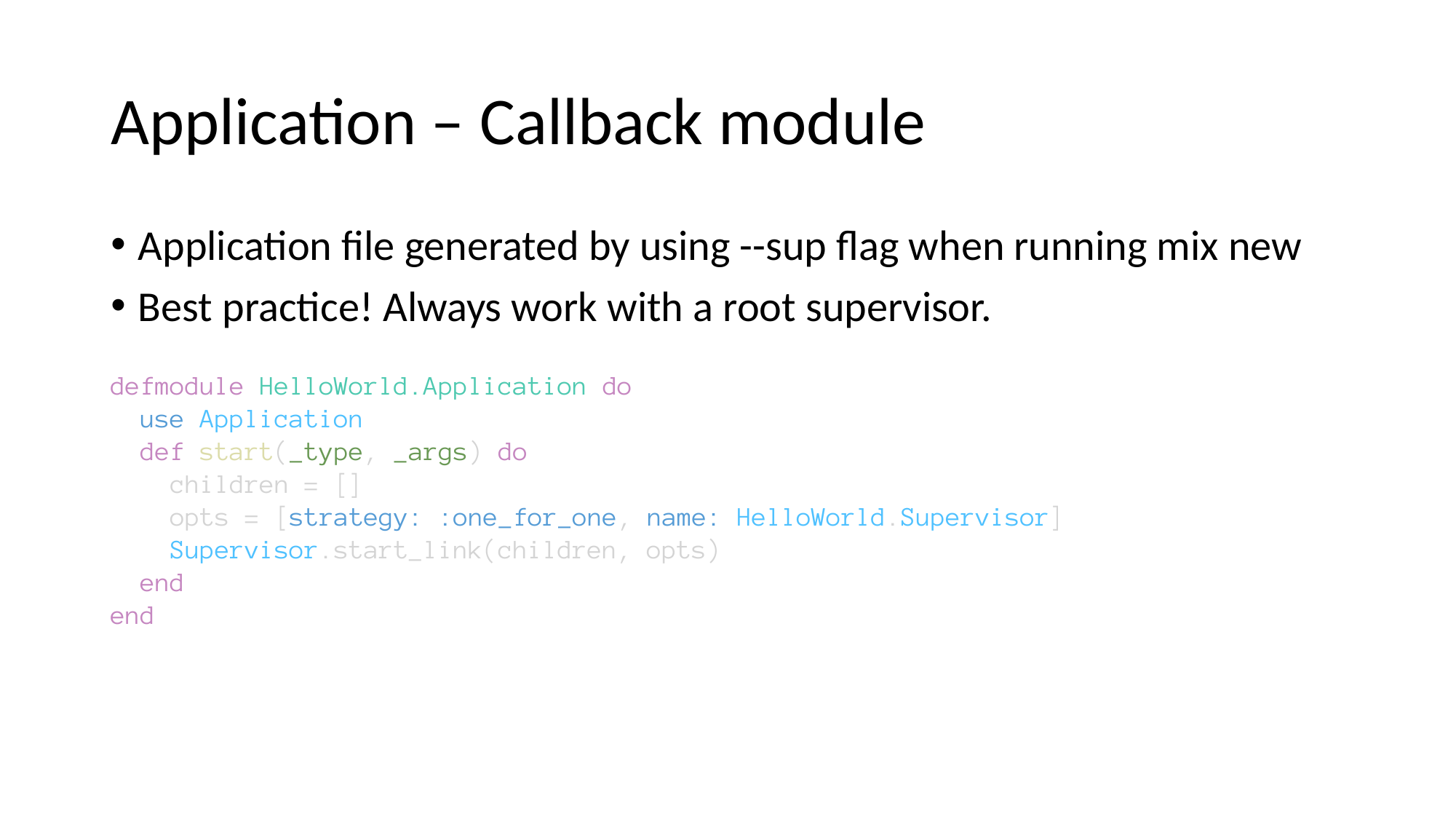

# Application – Callback module
Application file generated by using --sup flag when running mix new
Best practice! Always work with a root supervisor.
defmodule HelloWorld.Application do
  use Application
  def start(_type, _args) do
    children = []
    opts = [strategy: :one_for_one, name: HelloWorld.Supervisor]
    Supervisor.start_link(children, opts)
  end
end